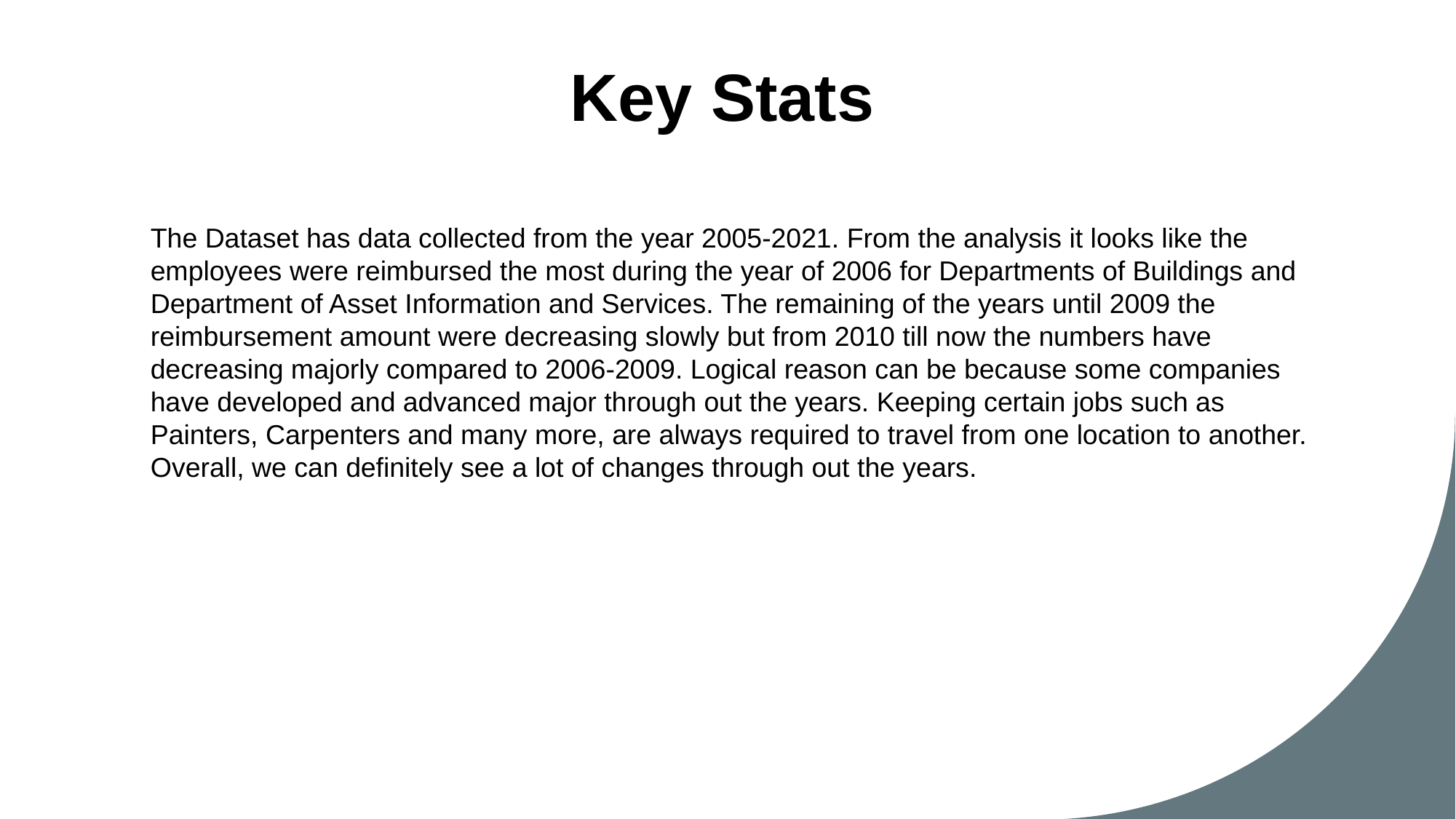

# Key Stats
The Dataset has data collected from the year 2005-2021. From the analysis it looks like the employees were reimbursed the most during the year of 2006 for Departments of Buildings and Department of Asset Information and Services. The remaining of the years until 2009 the reimbursement amount were decreasing slowly but from 2010 till now the numbers have decreasing majorly compared to 2006-2009. Logical reason can be because some companies have developed and advanced major through out the years. Keeping certain jobs such as Painters, Carpenters and many more, are always required to travel from one location to another. Overall, we can definitely see a lot of changes through out the years.